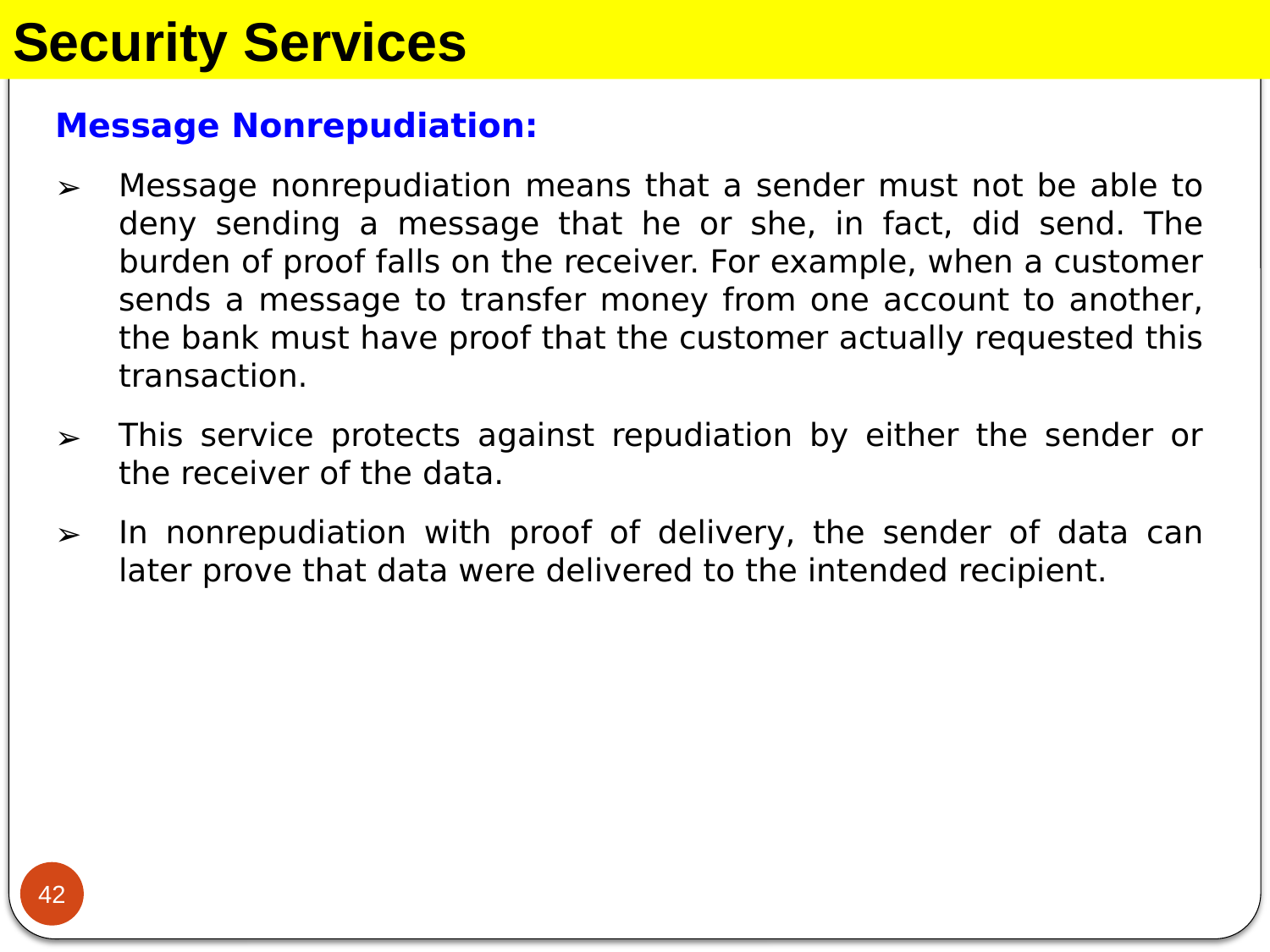

Security Services
Message Nonrepudiation:
Message nonrepudiation means that a sender must not be able to deny sending a message that he or she, in fact, did send. The burden of proof falls on the receiver. For example, when a customer sends a message to transfer money from one account to another, the bank must have proof that the customer actually requested this transaction.
This service protects against repudiation by either the sender or the receiver of the data.
In nonrepudiation with proof of delivery, the sender of data can later prove that data were delivered to the intended recipient.
42